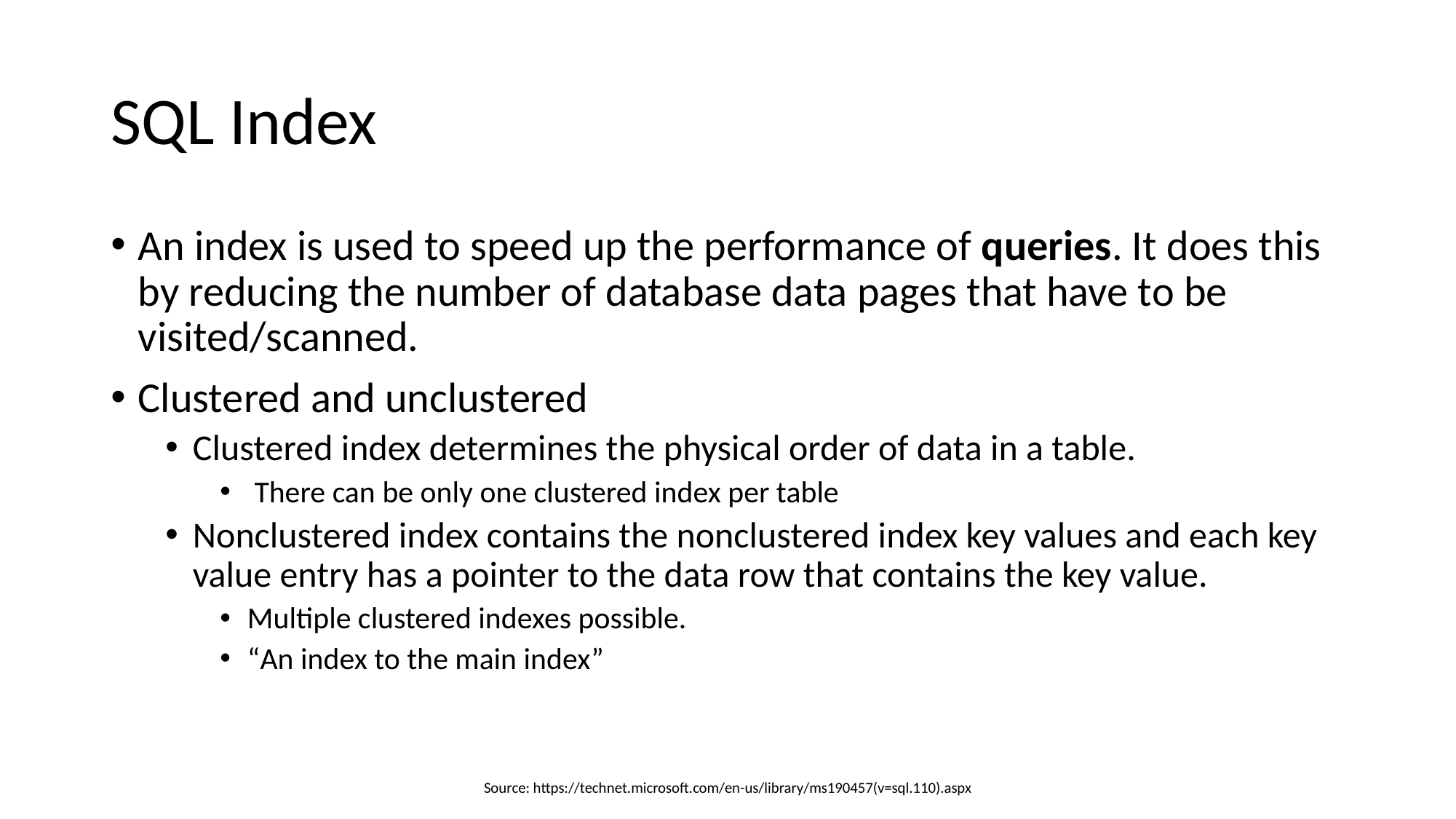

# SQL Index
An index is used to speed up the performance of queries. It does this by reducing the number of database data pages that have to be visited/scanned.
Clustered and unclustered
Clustered index determines the physical order of data in a table.
 There can be only one clustered index per table
Nonclustered index contains the nonclustered index key values and each key value entry has a pointer to the data row that contains the key value.
Multiple clustered indexes possible.
“An index to the main index”

Source: https://technet.microsoft.com/en-us/library/ms190457(v=sql.110).aspx